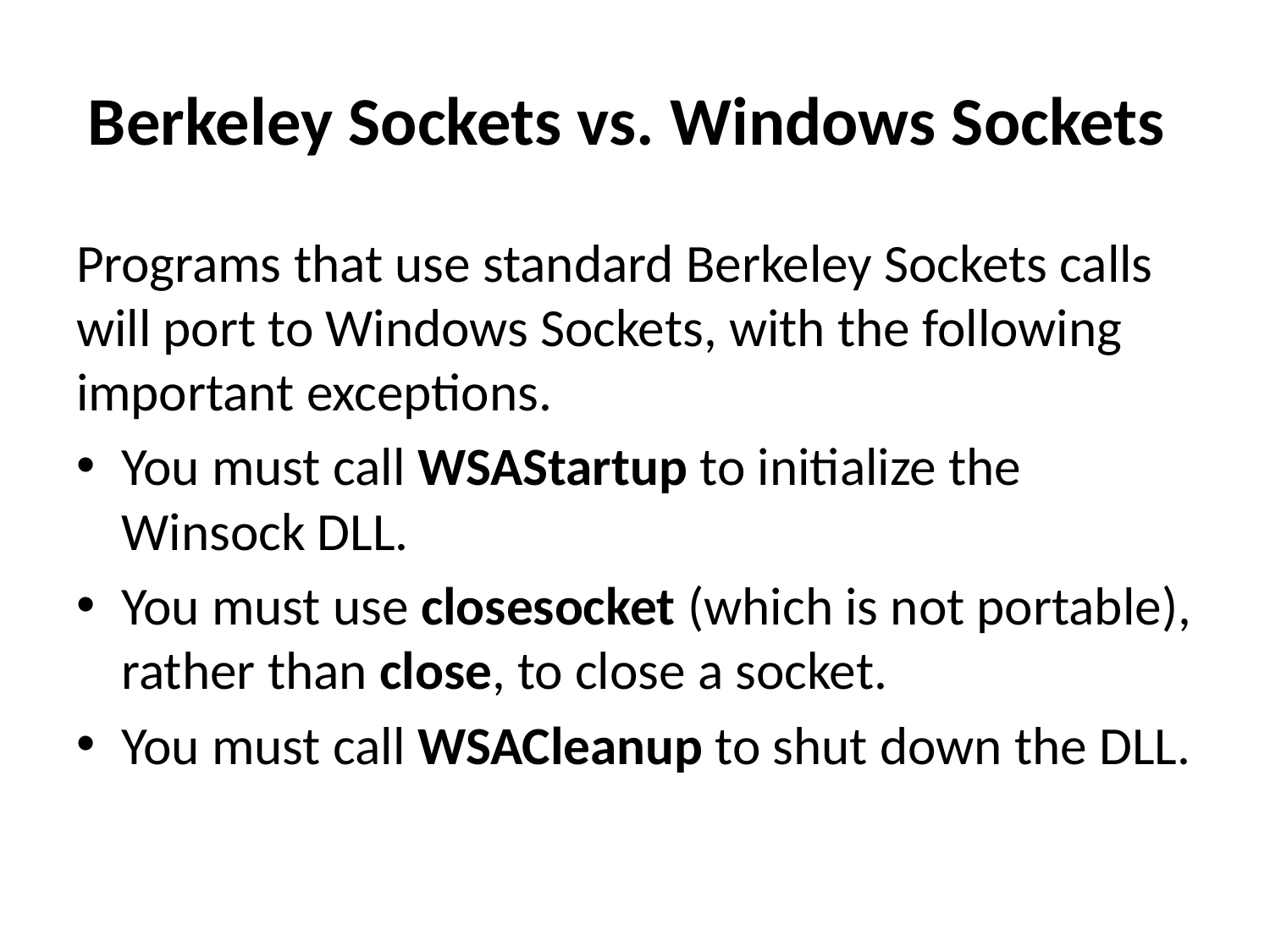

# Berkeley Sockets vs. Windows Sockets
Programs that use standard Berkeley Sockets calls will port to Windows Sockets, with the following important exceptions.
You must call WSAStartup to initialize the Winsock DLL.
You must use closesocket (which is not portable), rather than close, to close a socket.
You must call WSACleanup to shut down the DLL.